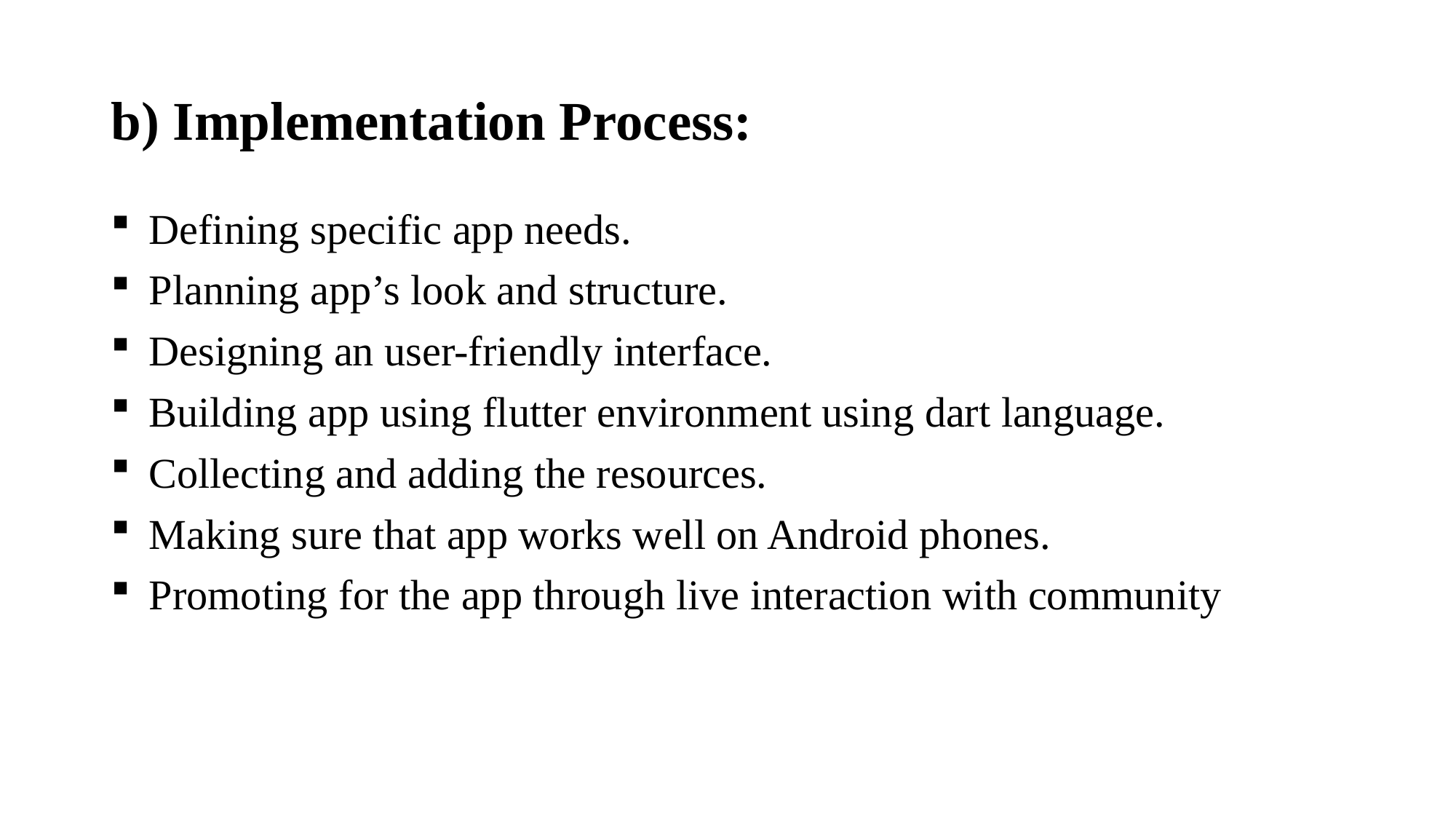

# b) Implementation Process:
 Defining specific app needs.
 Planning app’s look and structure.
 Designing an user-friendly interface.
 Building app using flutter environment using dart language.
 Collecting and adding the resources.
 Making sure that app works well on Android phones.
 Promoting for the app through live interaction with community